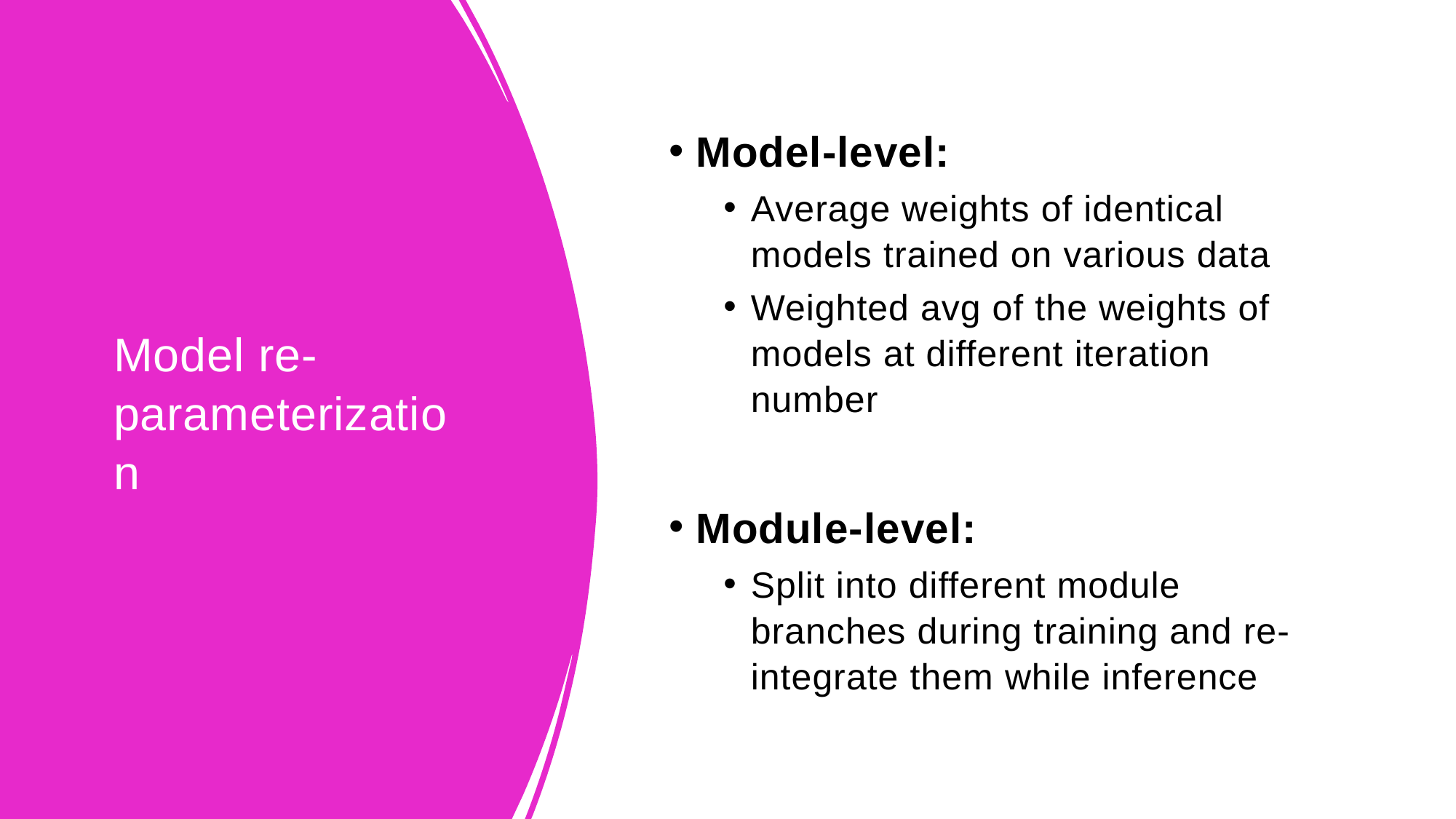

# Model re-parameterization
Model-level:
Average weights of identical models trained on various data
Weighted avg of the weights of models at different iteration number

Module-level:
Split into different module branches during training and re-integrate them while inference